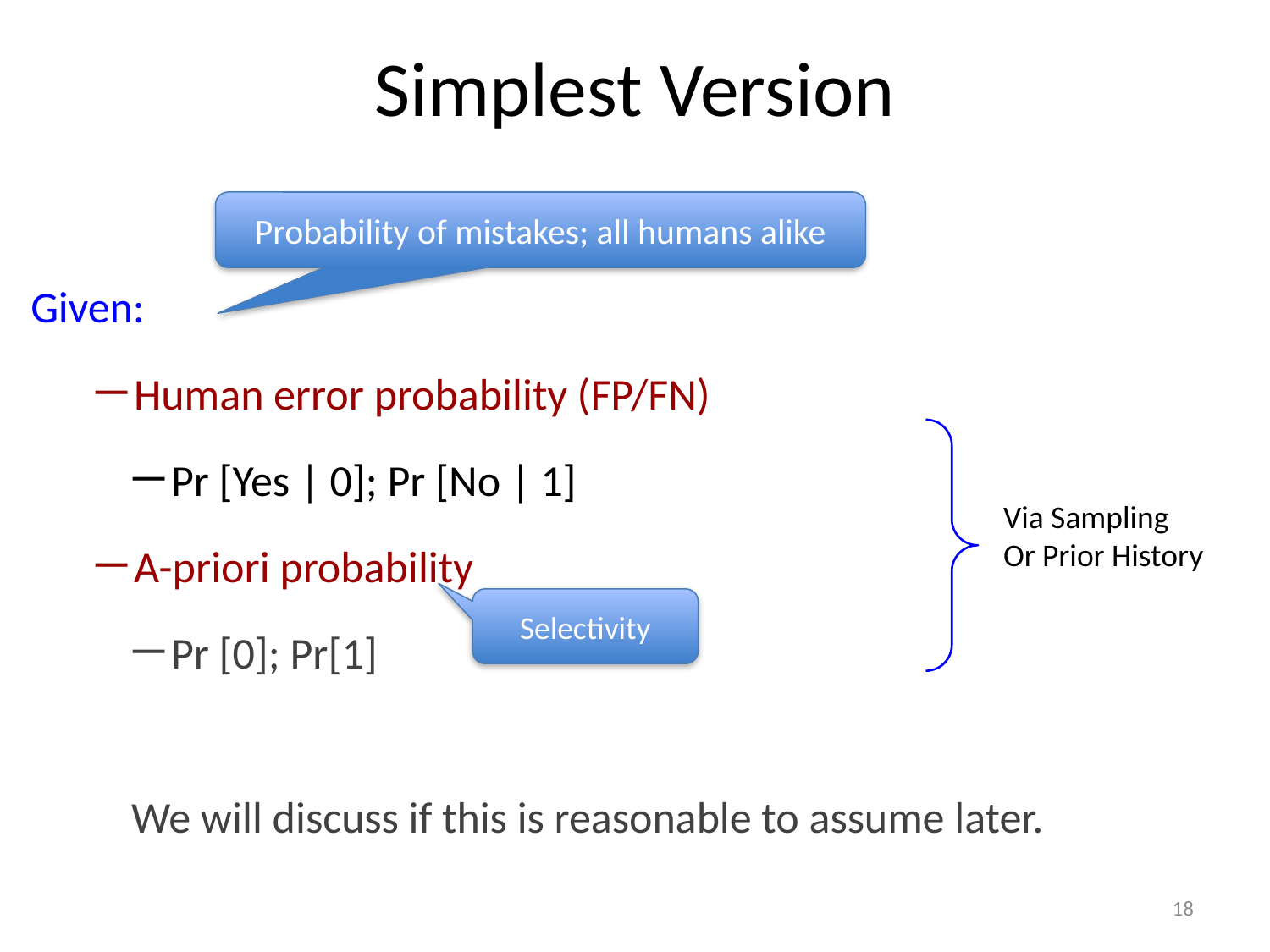

# Simplest Version

Given:
Human error probability (FP/FN)
Pr [Yes | 0]; Pr [No | 1]
A-priori probability
Pr [0]; Pr[1]

We will discuss if this is reasonable to assume later.

Probability of mistakes; all humans alike

Via Sampling
Or Prior History

Selectivity
18